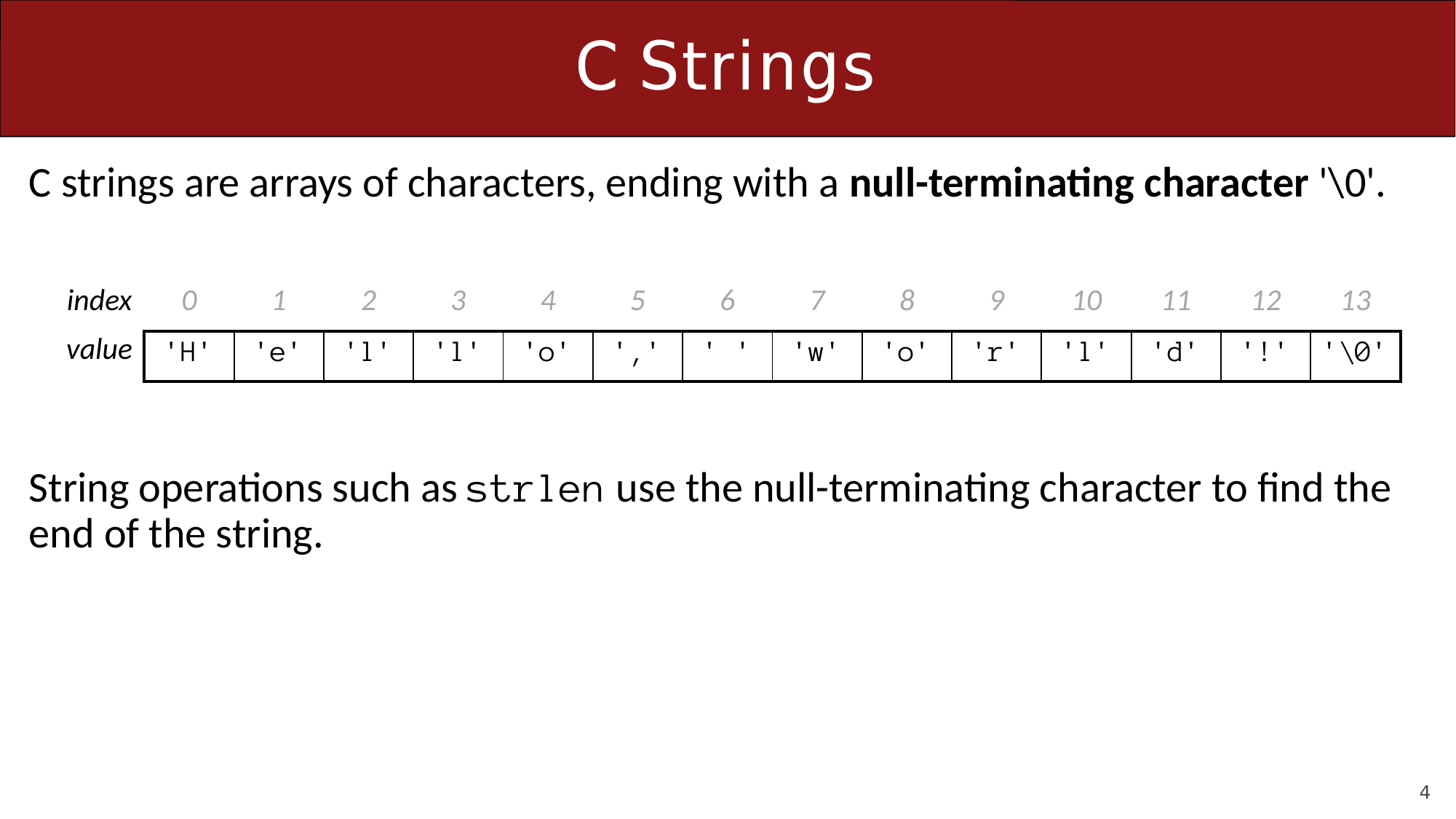

# C Strings
C strings are arrays of characters, ending with a null-terminating character '\0'.

String operations such as strlen use the null-terminating character to find the end of the string.
| index | 0 | 1 | 2 | 3 | 4 | 5 | 6 | 7 | 8 | 9 | 10 | 11 | 12 | 13 |
| --- | --- | --- | --- | --- | --- | --- | --- | --- | --- | --- | --- | --- | --- | --- |
| value | 'H' | 'e' | 'l' | 'l' | 'o' | ',' | ' ' | 'w' | 'o' | 'r' | 'l' | 'd' | '!' | '\0' |